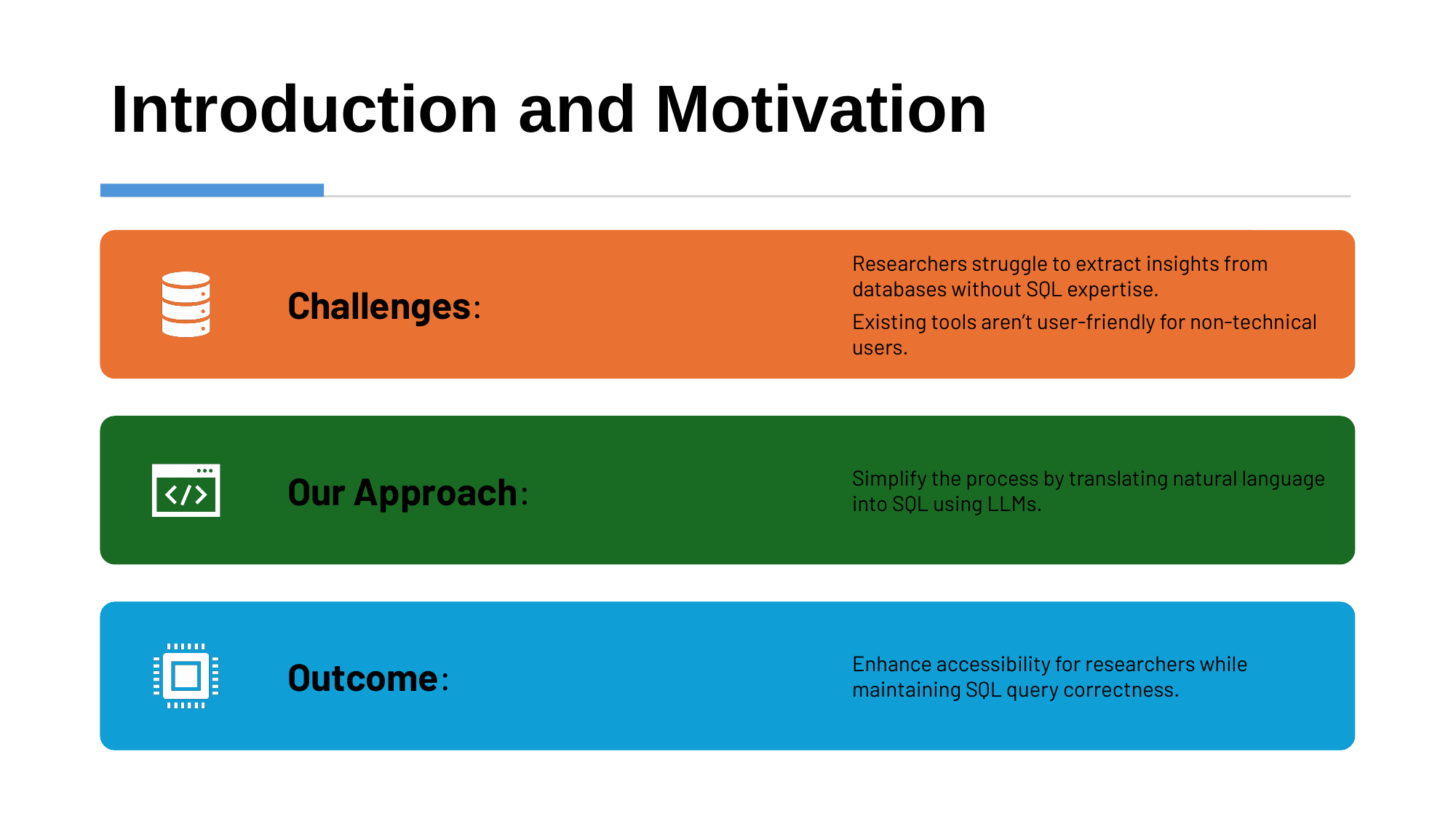

# Introduction and Motivation

Challenges:
Researchers struggle to extract insights from databases without SQL expertise.
Existing tools aren’t user-friendly for non-technical users.
Our Approach:
Simplify the process by translating natural language into SQL using LLMs.
Outcome:
Enhance accessibility for researchers while maintaining SQL query correctness.